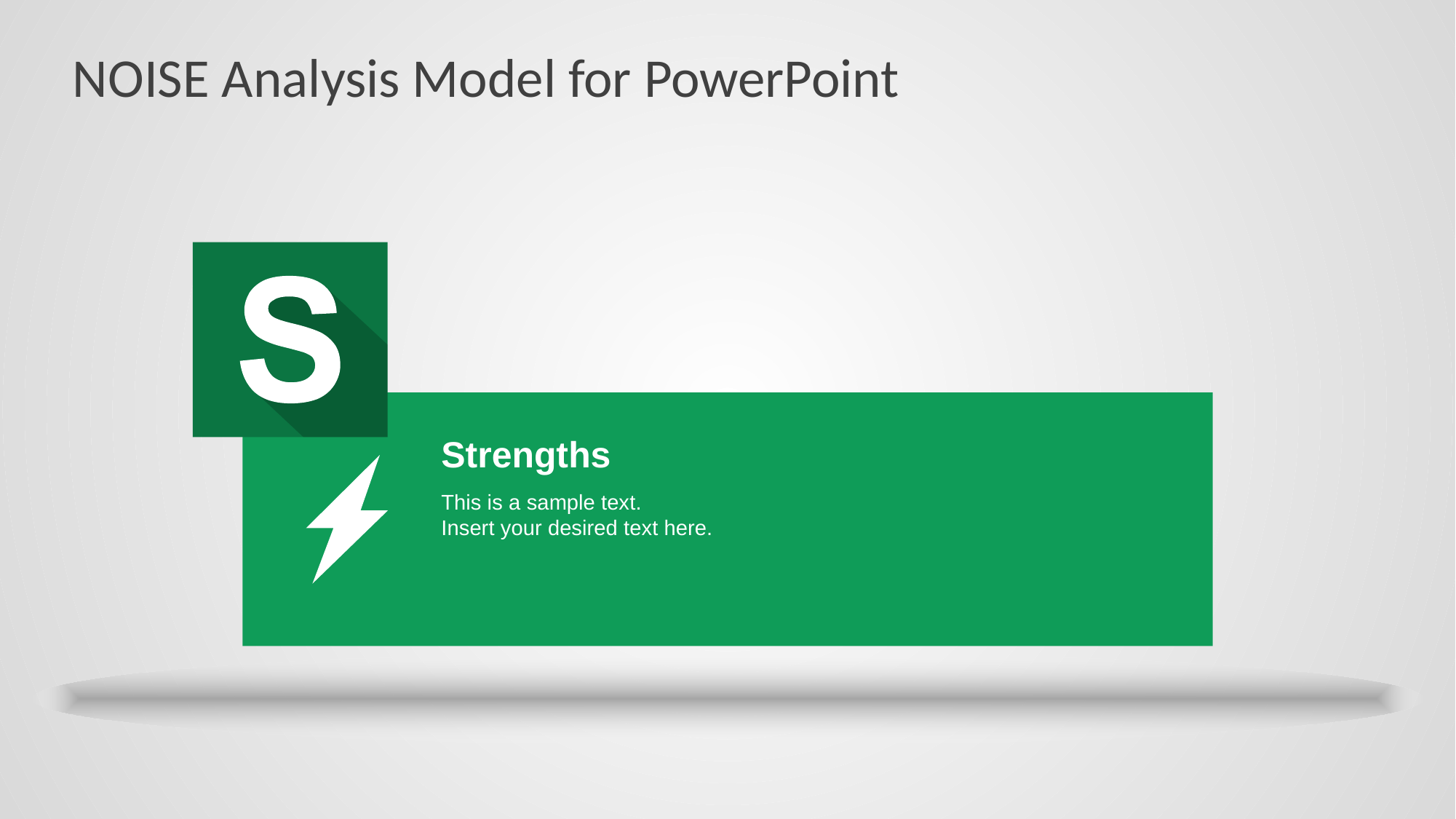

# NOISE Analysis Model for PowerPoint

Strengths

This is a sample text.
Insert your desired text here.